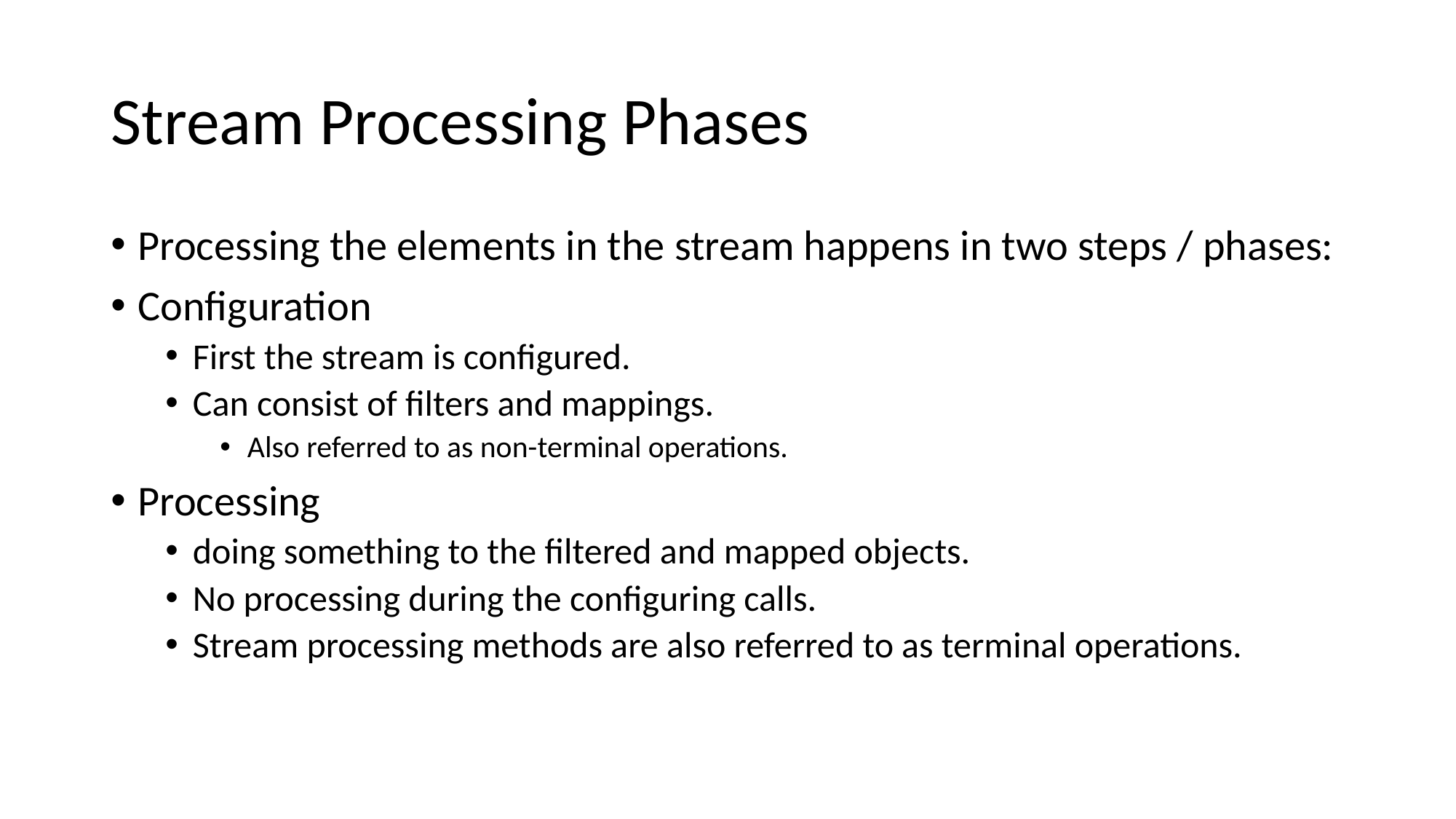

# Stream Processing Phases
Processing the elements in the stream happens in two steps / phases:
Configuration
First the stream is configured.
Can consist of filters and mappings.
Also referred to as non-terminal operations.
Processing
doing something to the filtered and mapped objects.
No processing during the configuring calls.
Stream processing methods are also referred to as terminal operations.